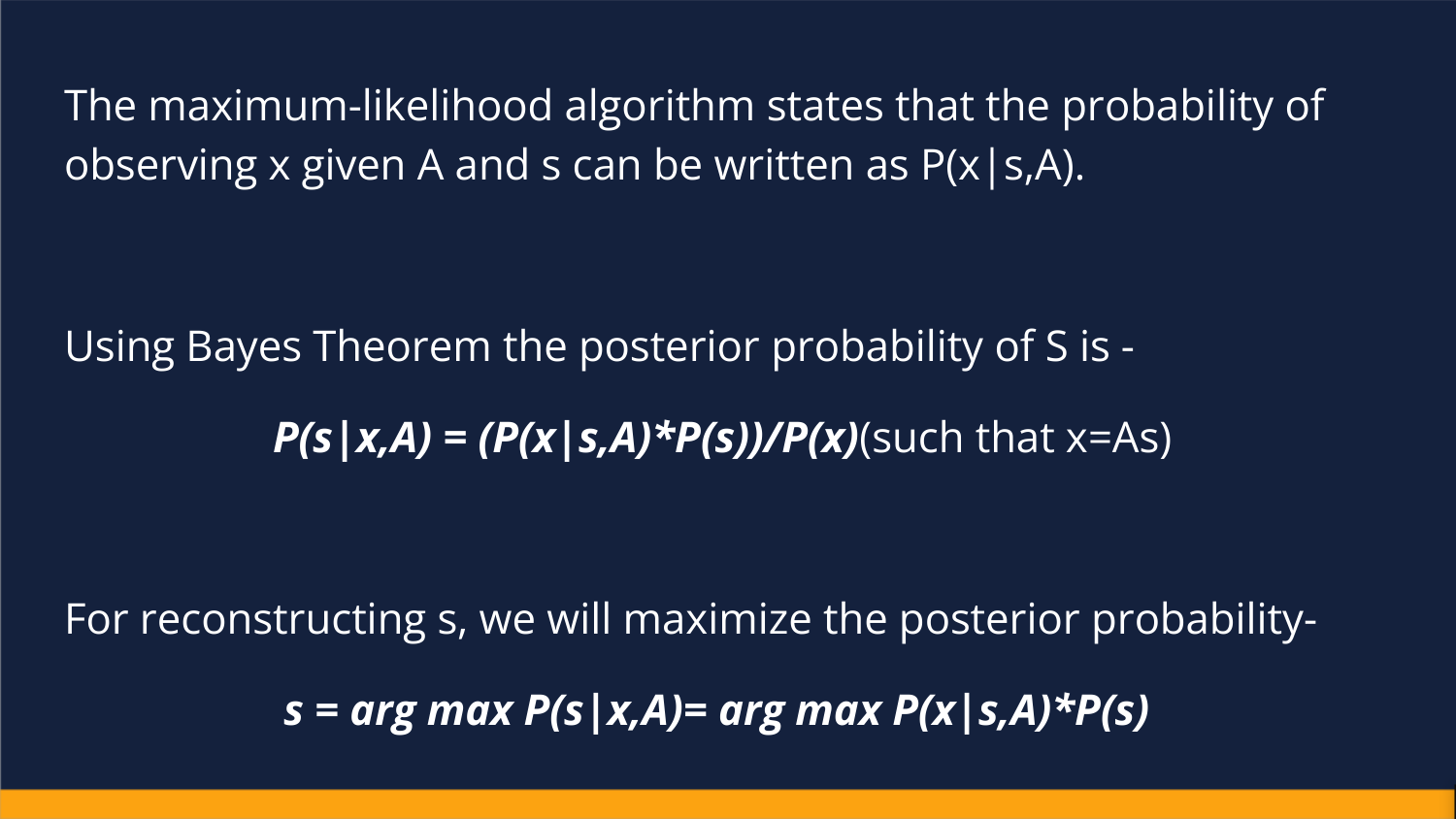

The maximum-likelihood algorithm states that the probability of observing x given A and s can be written as P(x|s,A).

Using Bayes Theorem the posterior probability of S is -
P(s|x,A) = (P(x|s,A)*P(s))/P(x)(such that x=As)

For reconstructing s, we will maximize the posterior probability-
s = arg max P(s|x,A)= arg max P(x|s,A)*P(s)